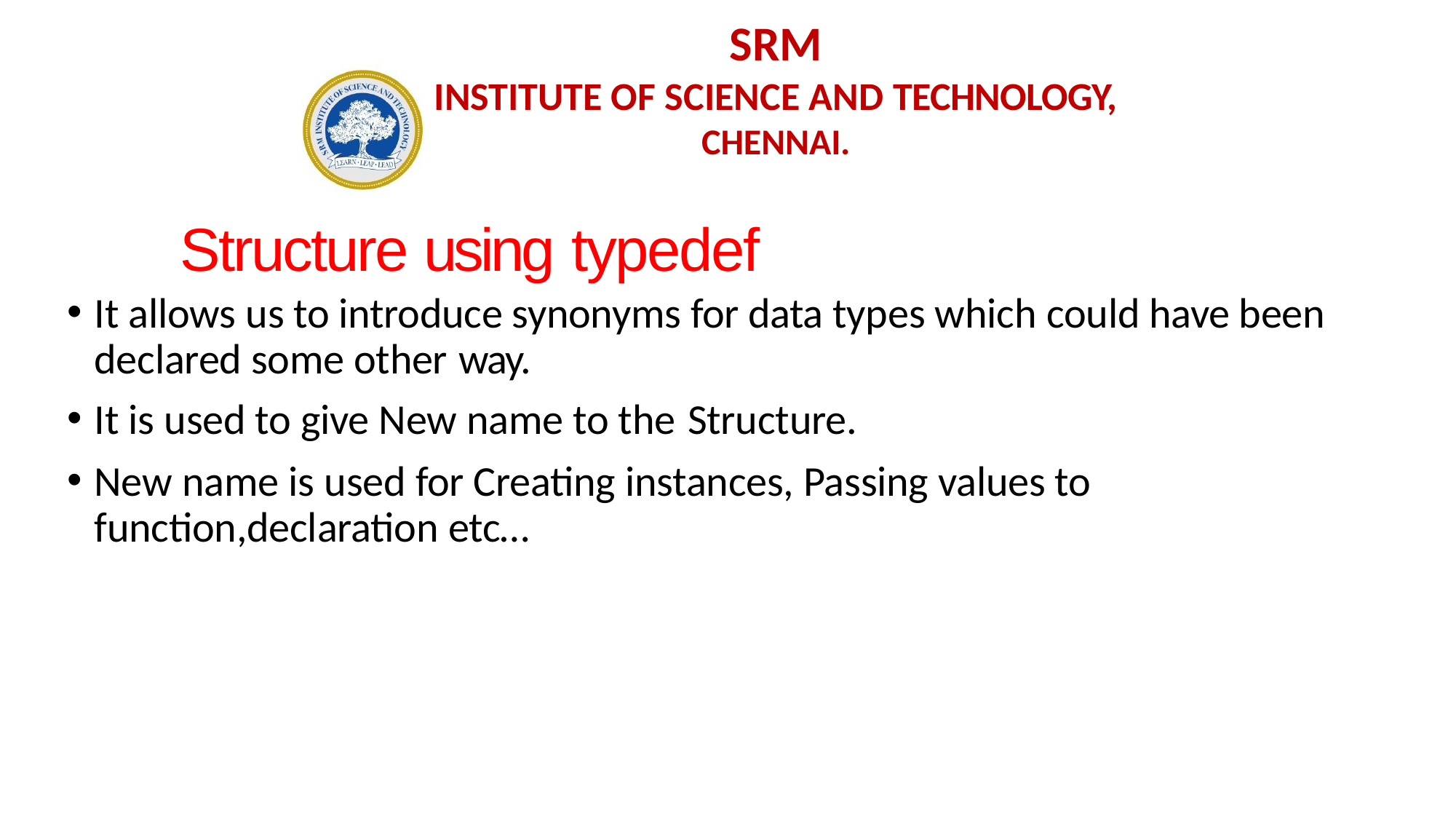

SRM
INSTITUTE OF SCIENCE AND TECHNOLOGY,
CHENNAI.

Structure using typedef
It allows us to introduce synonyms for data types which could have been  declared some other way.
It is used to give New name to the Structure.
New name is used for Creating instances, Passing values to  function,declaration etc…